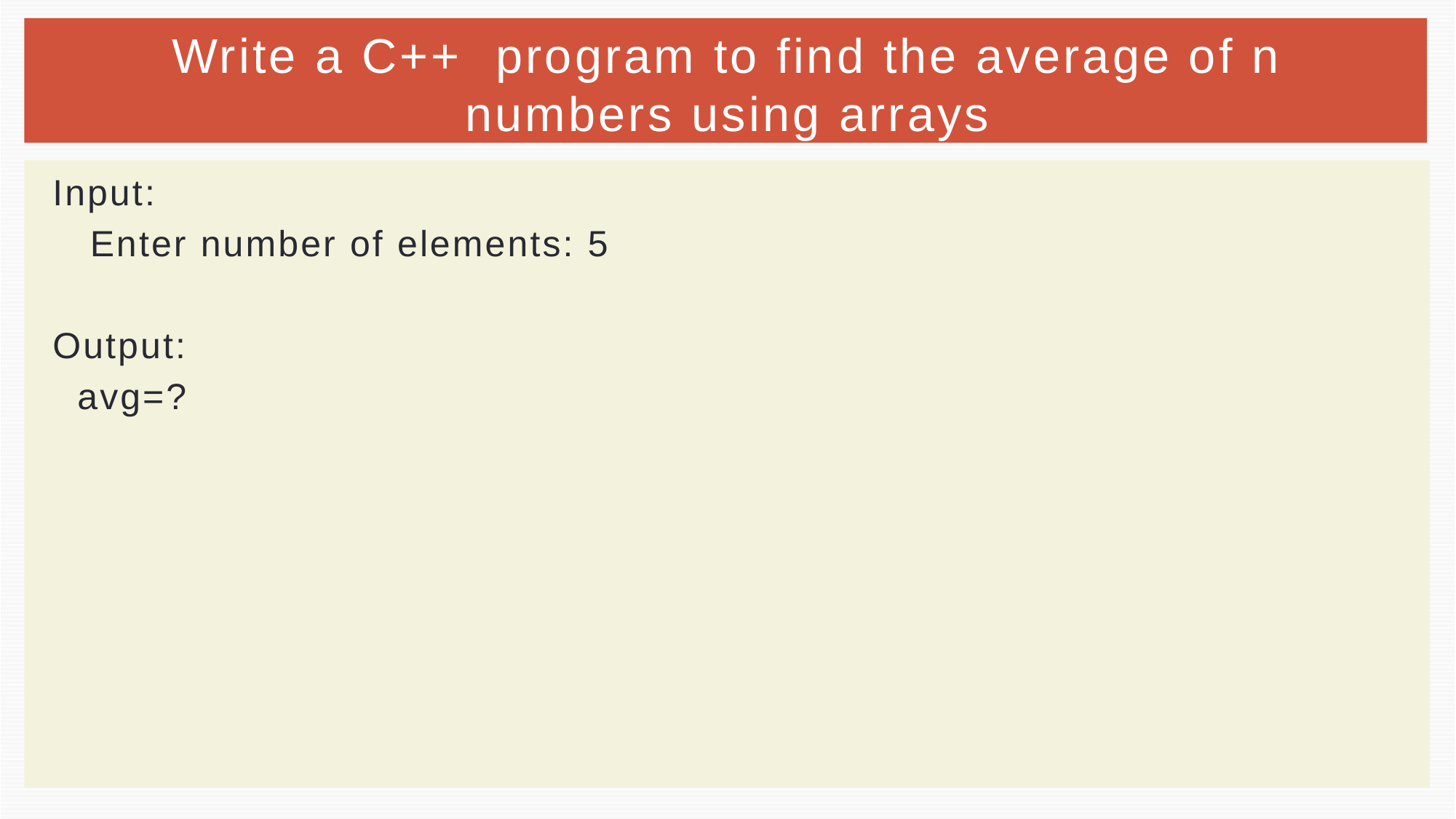

# Write a C++  program to find the average of n numbers using arrays
Input:
   Enter number of elements: 5

Output:
  avg=?